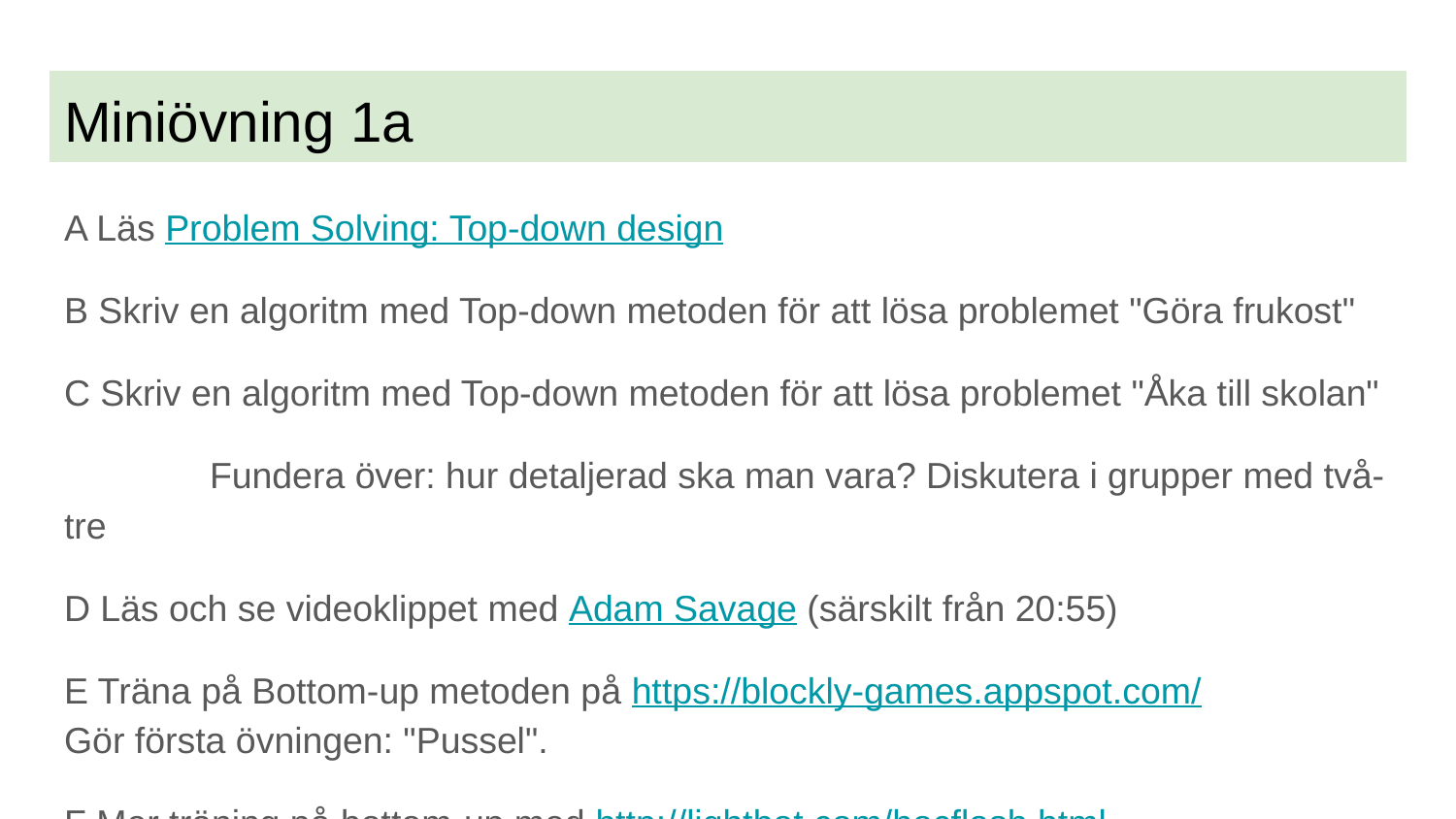

# Miniövning 1a
A Läs Problem Solving: Top-down design
B Skriv en algoritm med Top-down metoden för att lösa problemet "Göra frukost"
C Skriv en algoritm med Top-down metoden för att lösa problemet "Åka till skolan"
	Fundera över: hur detaljerad ska man vara? Diskutera i grupper med två-tre
D Läs och se videoklippet med Adam Savage (särskilt från 20:55)
E Träna på Bottom-up metoden på https://blockly-games.appspot.com/
Gör första övningen: "Pussel".
F Mer träning på bottom-up med http://lightbot.com/hocflash.html